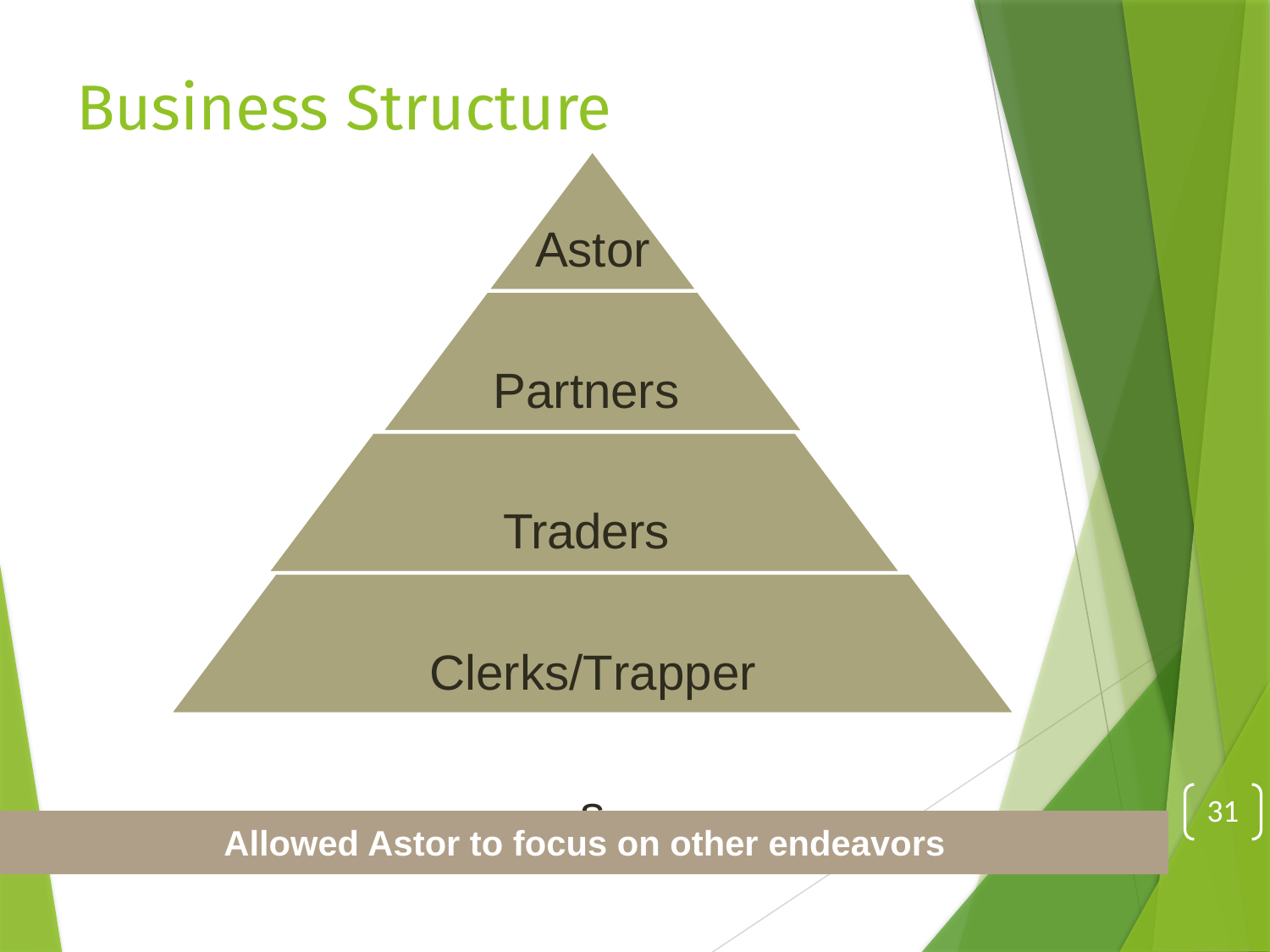

# Business Structure

Astor
Partners  Traders  Clerks/Trappers

31

Allowed Astor to focus on other endeavors